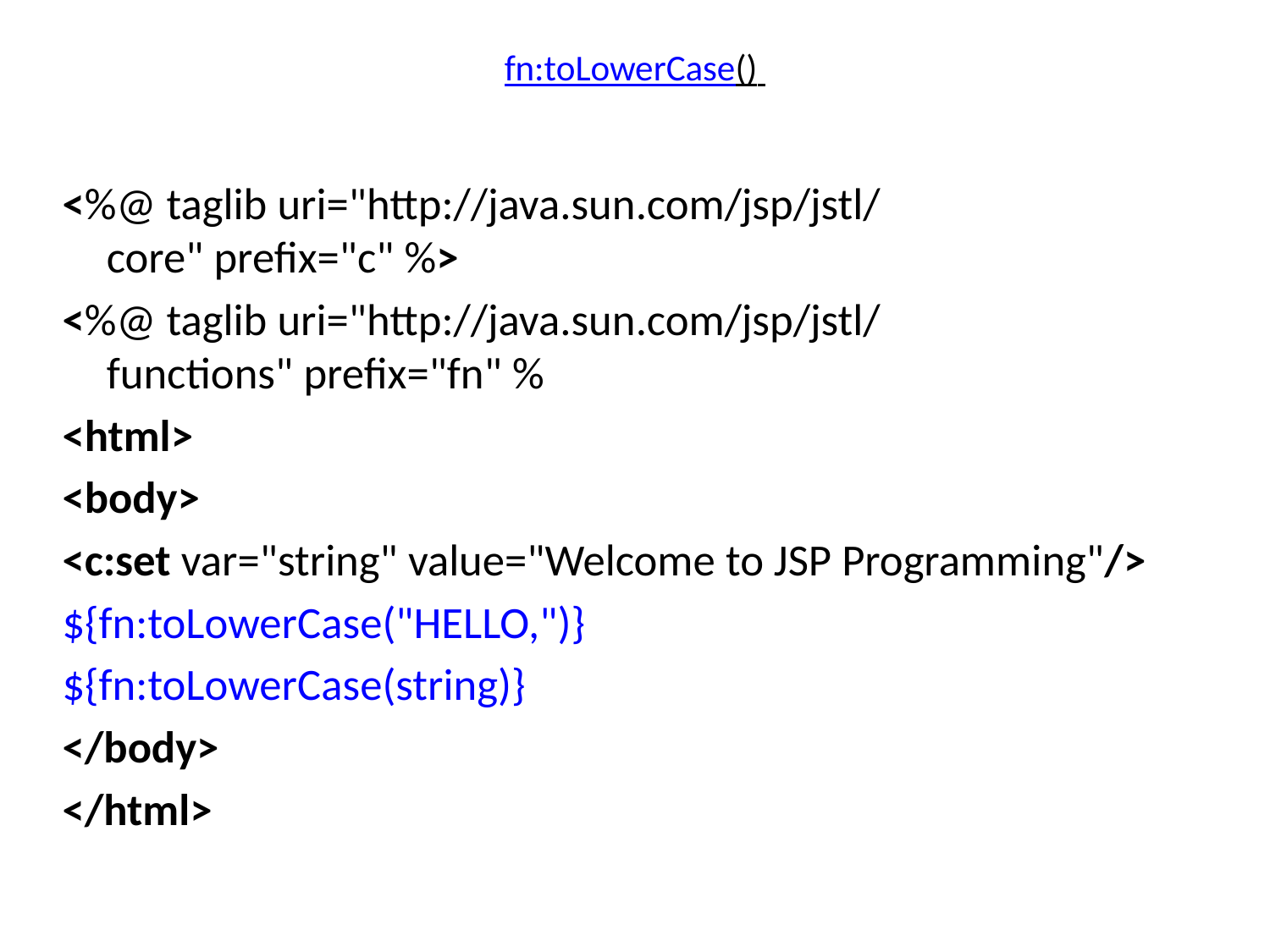

# fn:toLowerCase()
<%@ taglib uri="http://java.sun.com/jsp/jstl/core" prefix="c" %>
<%@ taglib uri="http://java.sun.com/jsp/jstl/functions" prefix="fn" %
<html>
<body>
<c:set var="string" value="Welcome to JSP Programming"/>
${fn:toLowerCase("HELLO,")}
${fn:toLowerCase(string)}
</body>
</html>